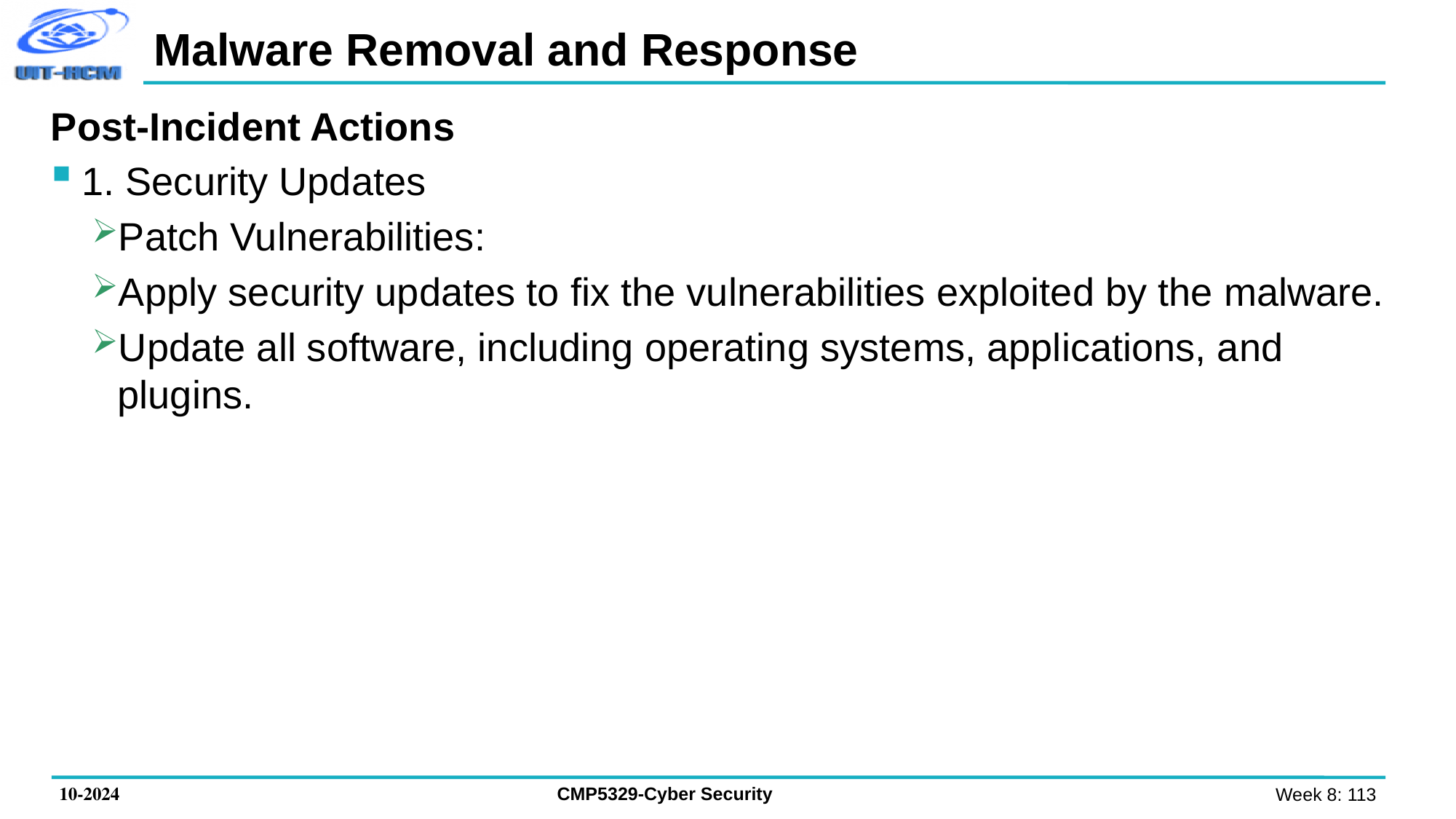

# Malware Removal and Response
Post-Incident Actions
1. Security Updates
Patch Vulnerabilities:
Apply security updates to fix the vulnerabilities exploited by the malware.
Update all software, including operating systems, applications, and plugins.